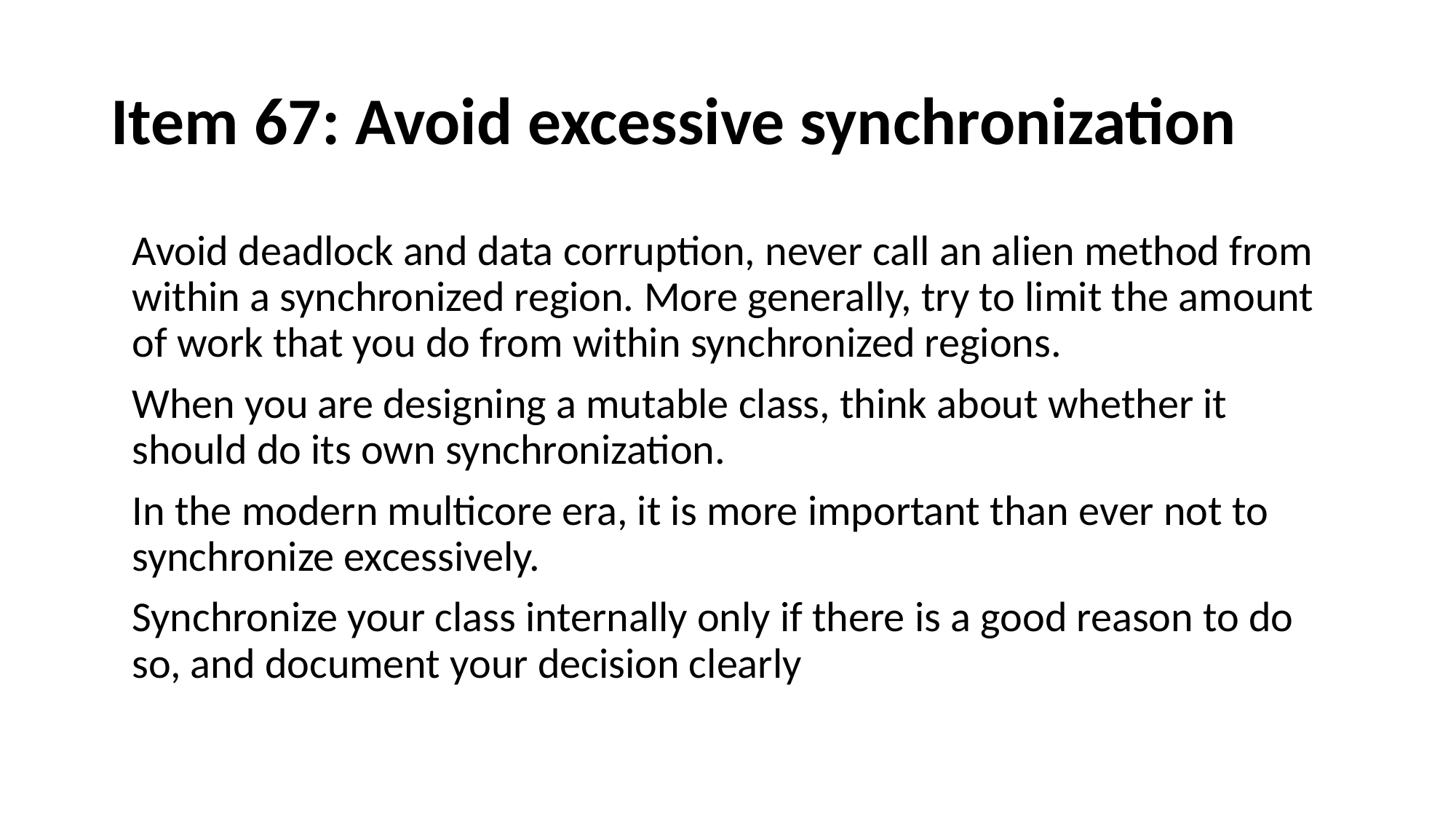

# Item 67: Avoid excessive synchronization
Avoid deadlock and data corruption, never call an alien method from within a synchronized region. More generally, try to limit the amount of work that you do from within synchronized regions.
When you are designing a mutable class, think about whether it should do its own synchronization.
In the modern multicore era, it is more important than ever not to synchronize excessively.
Synchronize your class internally only if there is a good reason to do so, and document your decision clearly